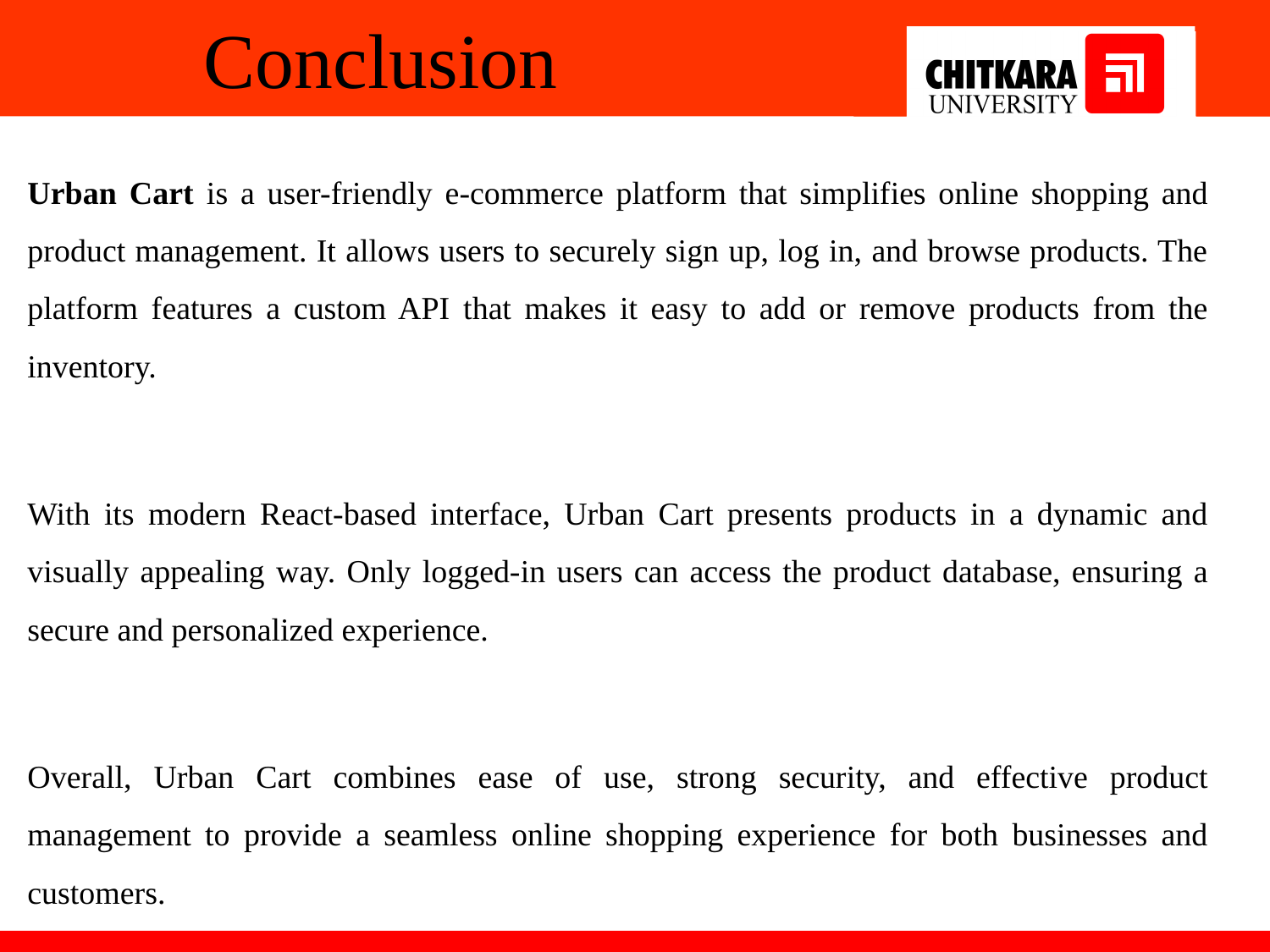

# Conclusion
Urban Cart is a user-friendly e-commerce platform that simplifies online shopping and product management. It allows users to securely sign up, log in, and browse products. The platform features a custom API that makes it easy to add or remove products from the inventory.

With its modern React-based interface, Urban Cart presents products in a dynamic and visually appealing way. Only logged-in users can access the product database, ensuring a secure and personalized experience.

Overall, Urban Cart combines ease of use, strong security, and effective product management to provide a seamless online shopping experience for both businesses and customers.